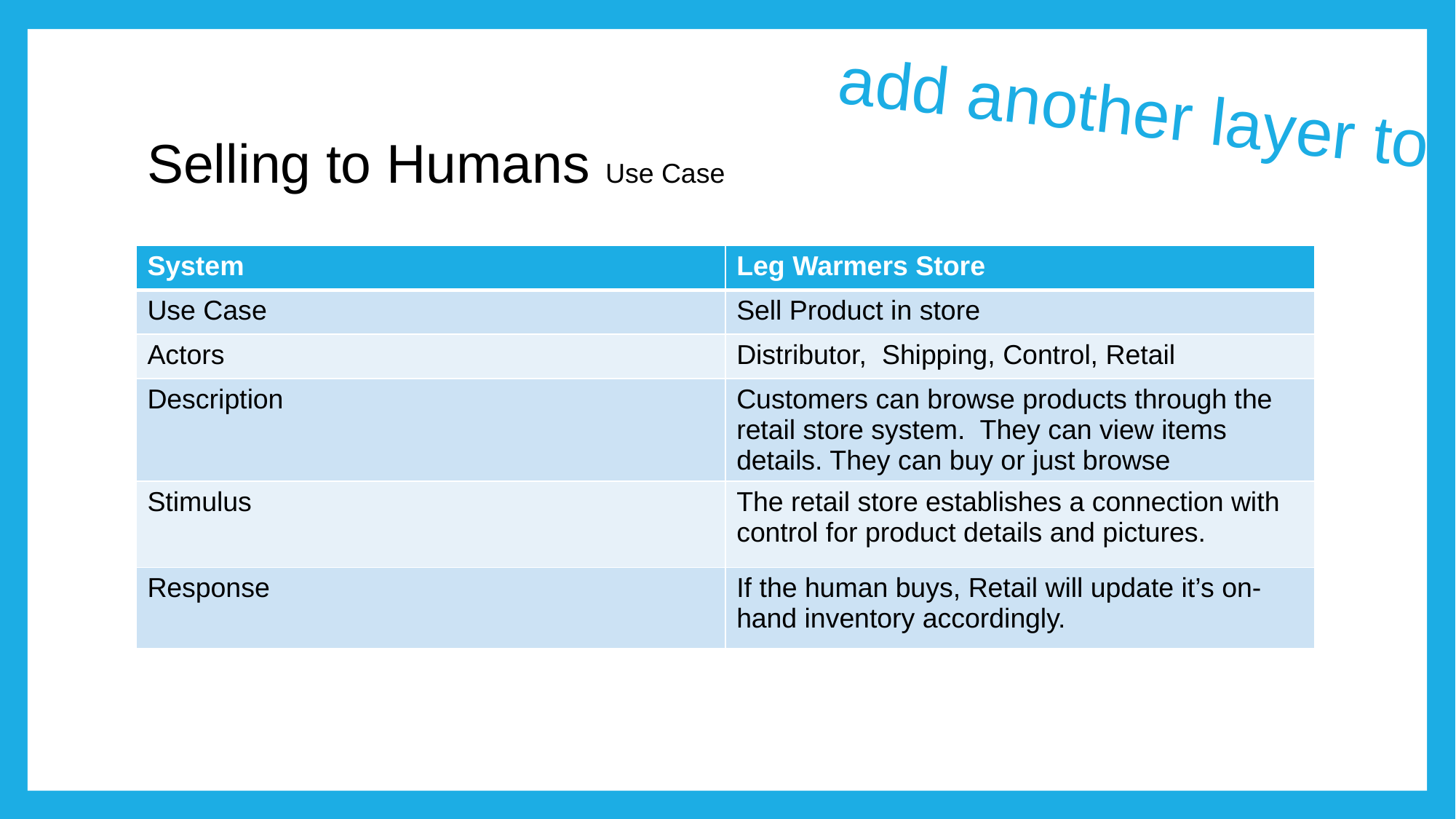

# add another layer to your lair
Selling to Humans Use Case
| System | Leg Warmers Store |
| --- | --- |
| Use Case | Sell Product in store |
| Actors | Distributor, Shipping, Control, Retail |
| Description | Customers can browse products through the retail store system. They can view items details. They can buy or just browse |
| Stimulus | The retail store establishes a connection with control for product details and pictures. |
| Response | If the human buys, Retail will update it’s on-hand inventory accordingly. |